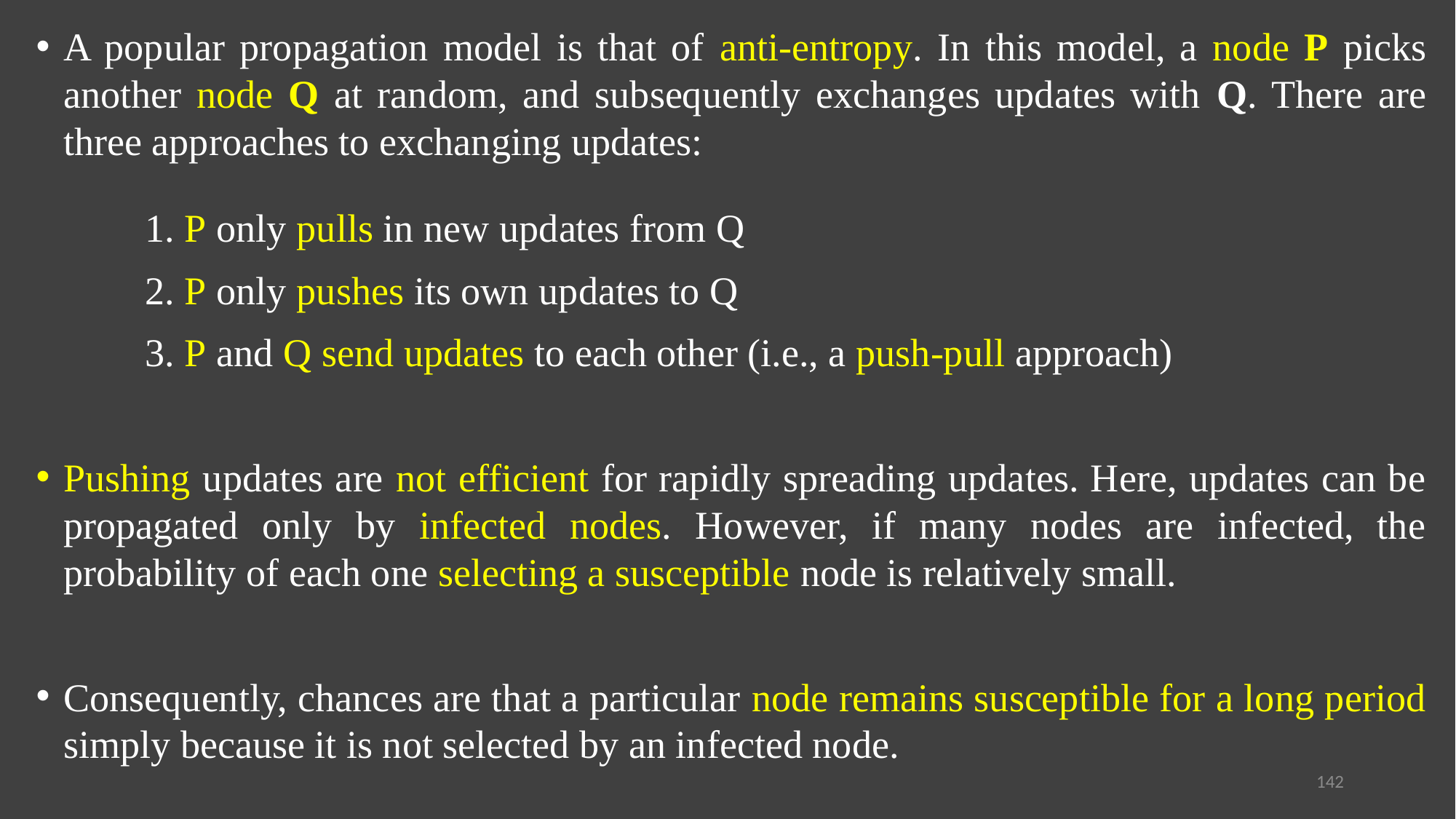

A popular propagation model is that of anti-entropy. In this model, a node P picks another node Q at random, and subsequently exchanges updates with Q. There are three approaches to exchanging updates:
	1. P only pulls in new updates from Q
	2. P only pushes its own updates to Q
	3. P and Q send updates to each other (i.e., a push-pull approach)

Pushing updates are not efficient for rapidly spreading updates. Here, updates can be propagated only by infected nodes. However, if many nodes are infected, the probability of each one selecting a susceptible node is relatively small.

Consequently, chances are that a particular node remains susceptible for a long period simply because it is not selected by an infected node.
142